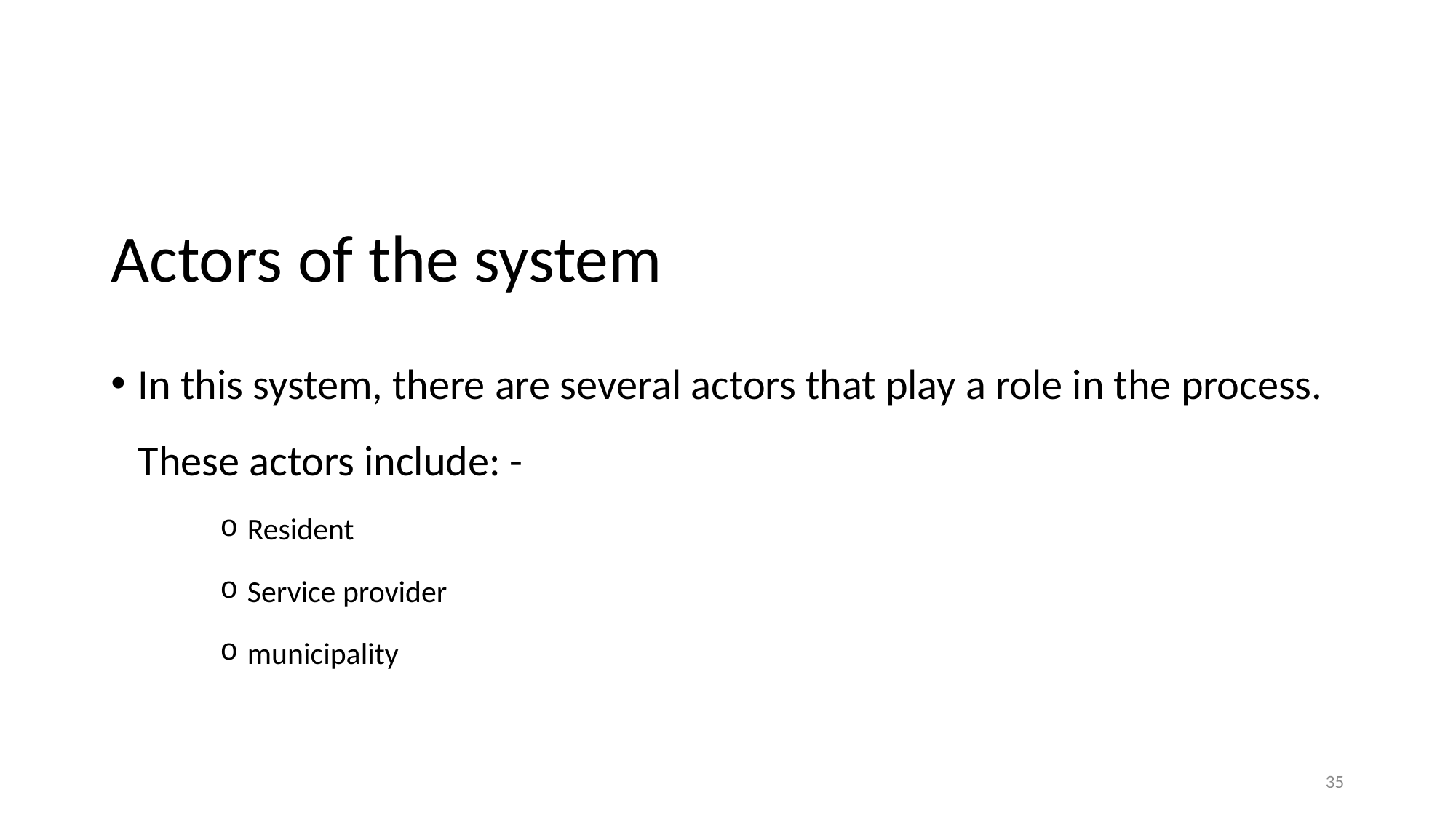

# Actors of the system
In this system, there are several actors that play a role in the process. These actors include: -
Resident
Service provider
municipality

35